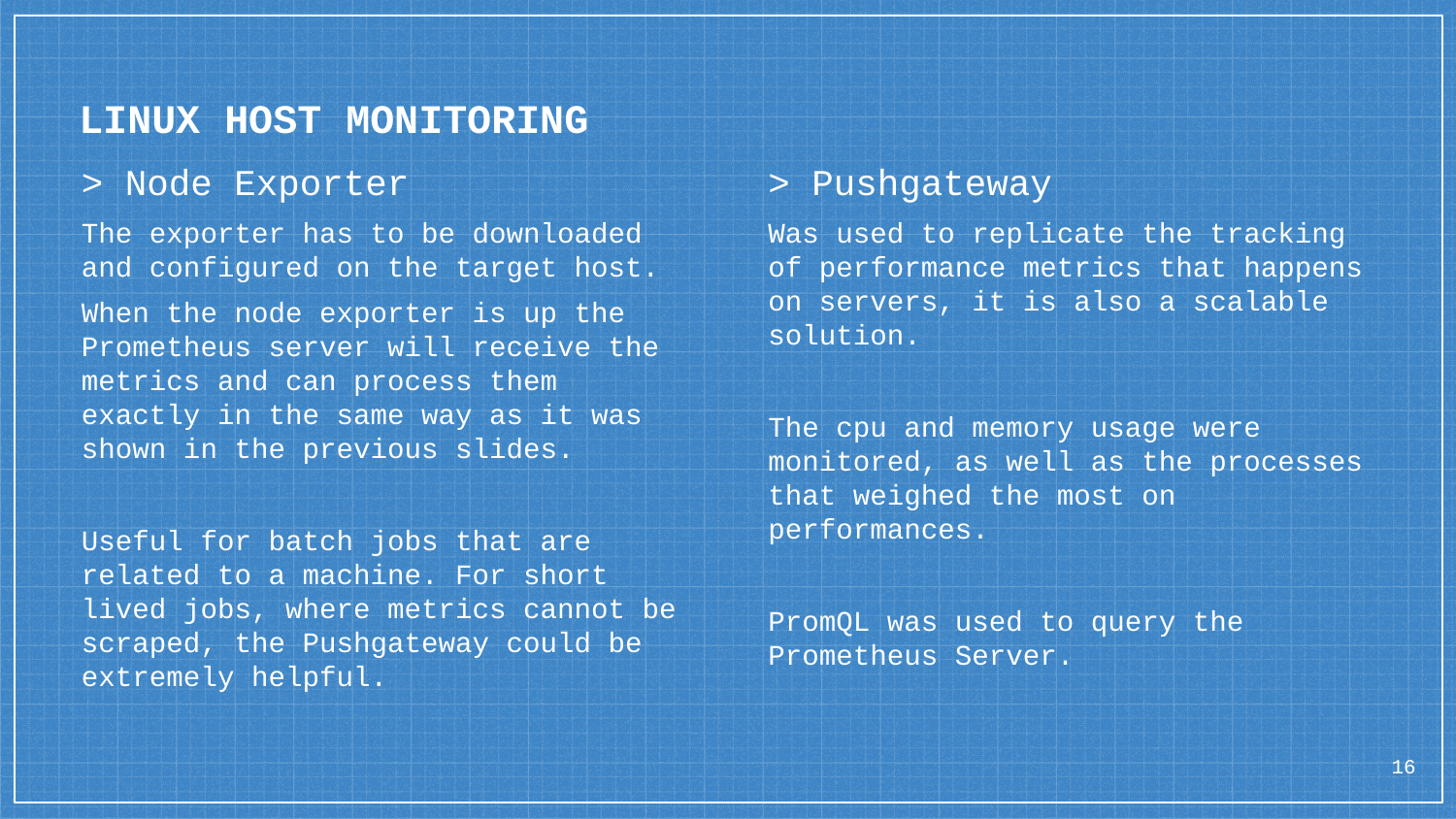

# LINUX HOST MONITORING

> Pushgateway
Was used to replicate the tracking of performance metrics that happens on servers, it is also a scalable solution.

The cpu and memory usage were monitored, as well as the processes that weighed the most on performances.

PromQL was used to query the Prometheus Server.

> Node Exporter
The exporter has to be downloaded and configured on the target host.
When the node exporter is up the Prometheus server will receive the metrics and can process them exactly in the same way as it was shown in the previous slides.

Useful for batch jobs that are related to a machine. For short lived jobs, where metrics cannot be scraped, the Pushgateway could be extremely helpful.
16